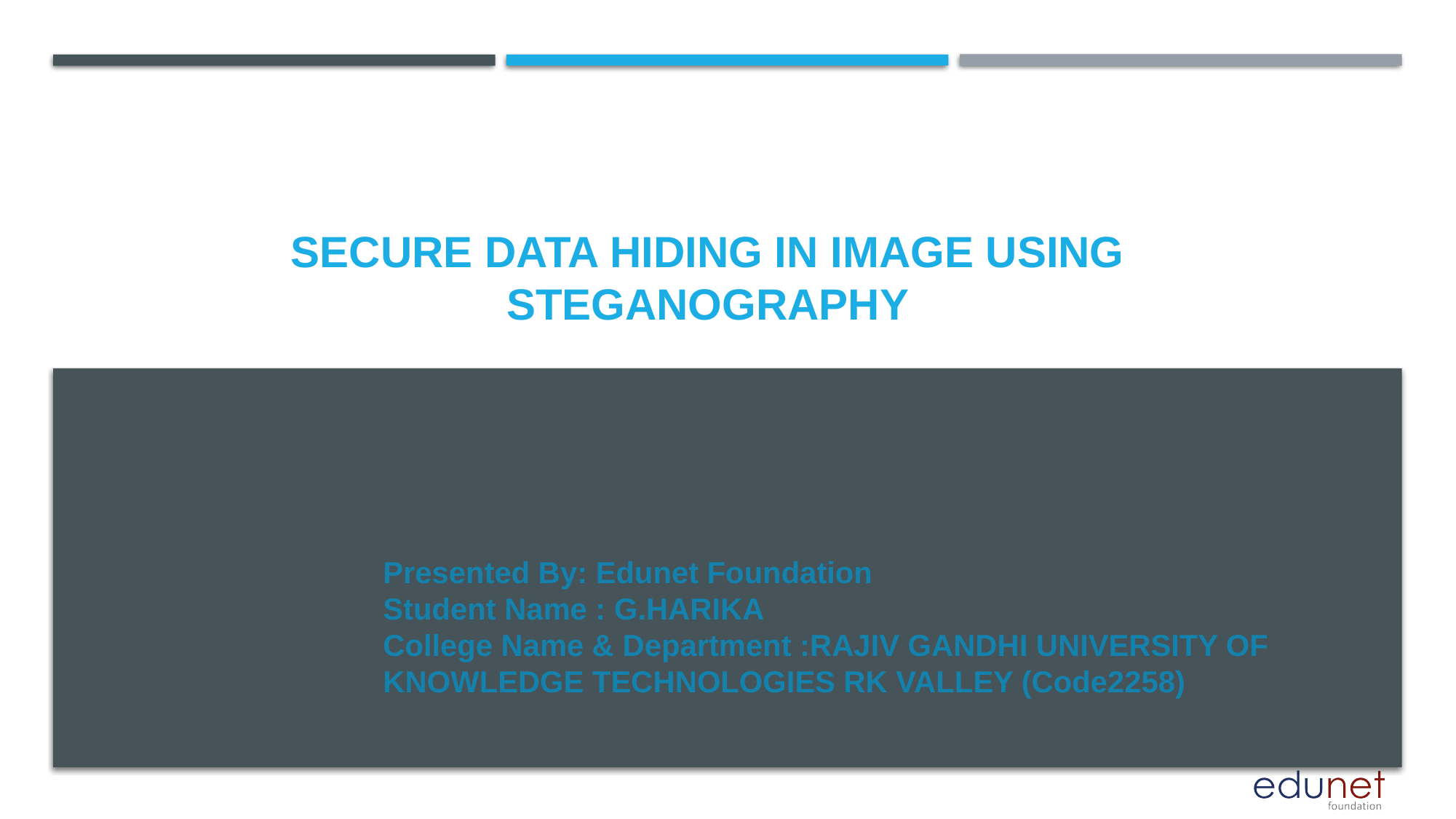

# SECURE DATA HIDING IN IMAGE USING STEGANOGRAPHY
Presented By: Edunet Foundation
Student Name : G.HARIKA
College Name & Department :RAJIV GANDHI UNIVERSITY OF KNOWLEDGE TECHNOLOGIES RK VALLEY (Code2258)